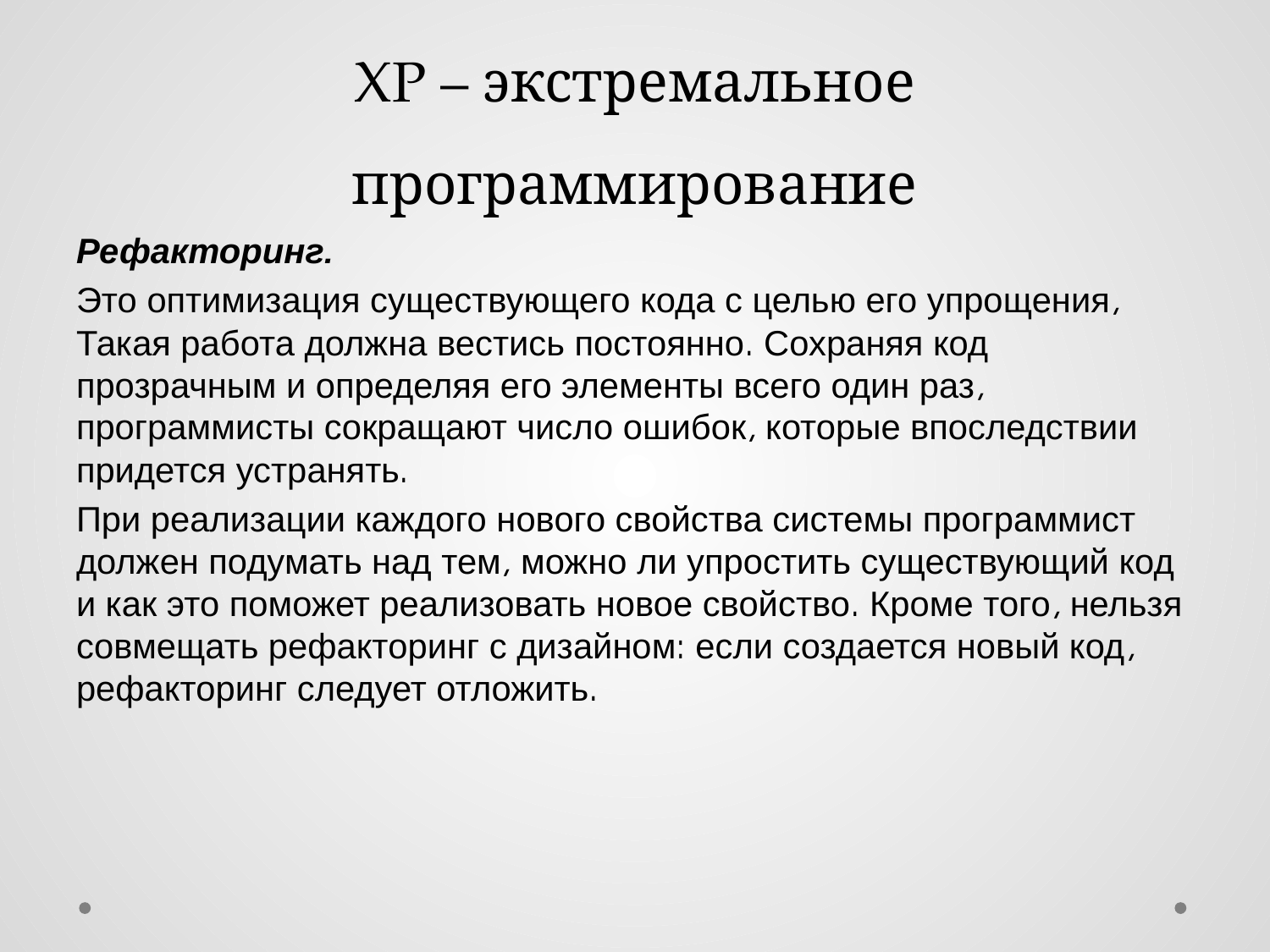

# XP – экстремальное программирование
Рефакторинг.
Это оптимизация существующего кода с целью его упрощения, Такая работа должна вестись постоянно. Сохраняя код прозрачным и определяя его элементы всего один раз, программисты сокращают число ошибок, которые впоследствии придется устранять.
При реализации каждого нового свойства системы программист должен подумать над тем, можно ли упростить существующий код и как это поможет реализовать новое свойство. Кроме того, нельзя совмещать рефакторинг с дизайном: если создается новый код, рефакторинг следует отложить.